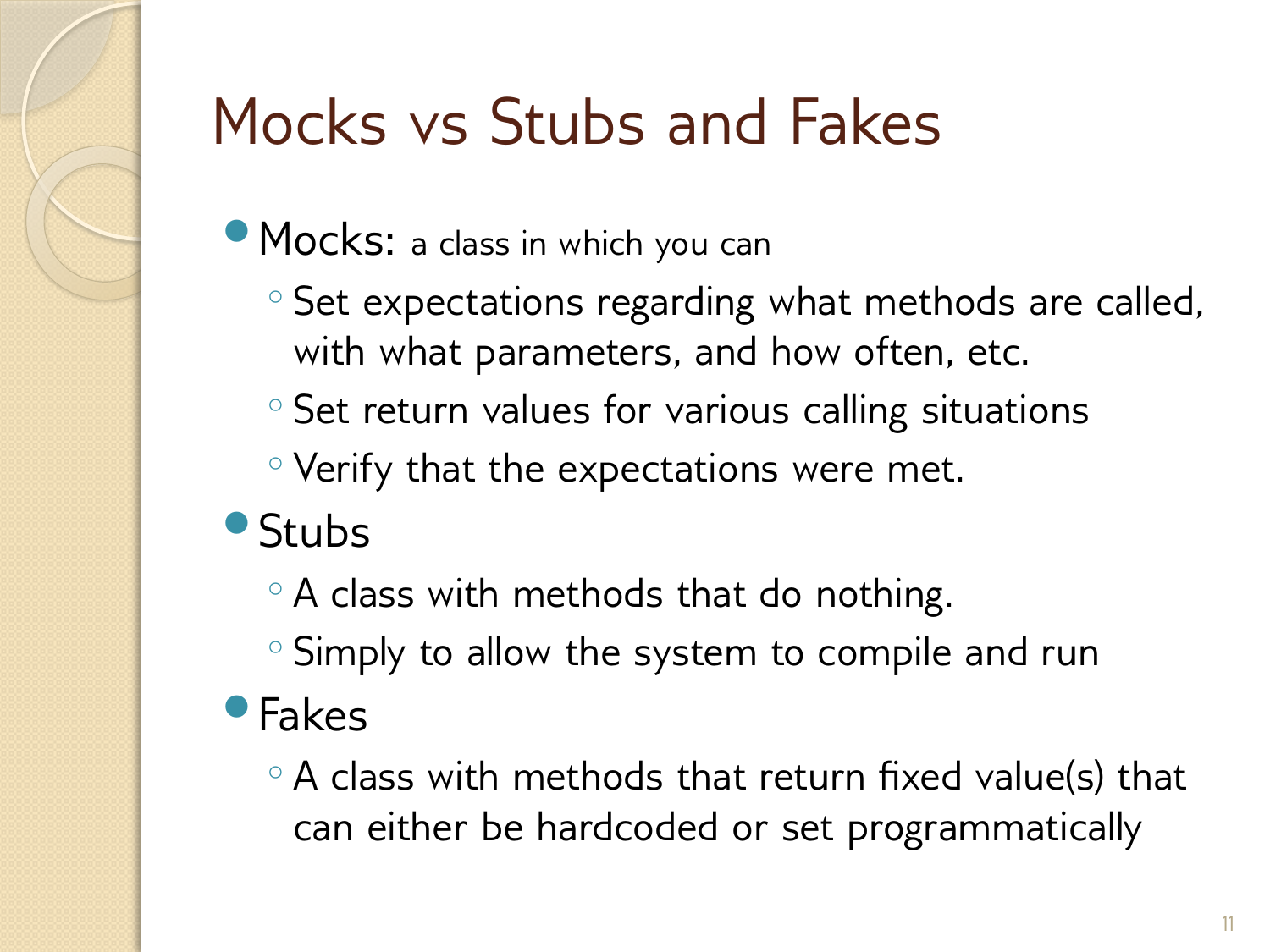

# Mocks vs Stubs and Fakes
Mocks: a class in which you can
Set expectations regarding what methods are called, with what parameters, and how often, etc.
Set return values for various calling situations
Verify that the expectations were met.
Stubs
A class with methods that do nothing.
Simply to allow the system to compile and run
Fakes
A class with methods that return fixed value(s) that can either be hardcoded or set programmatically
11